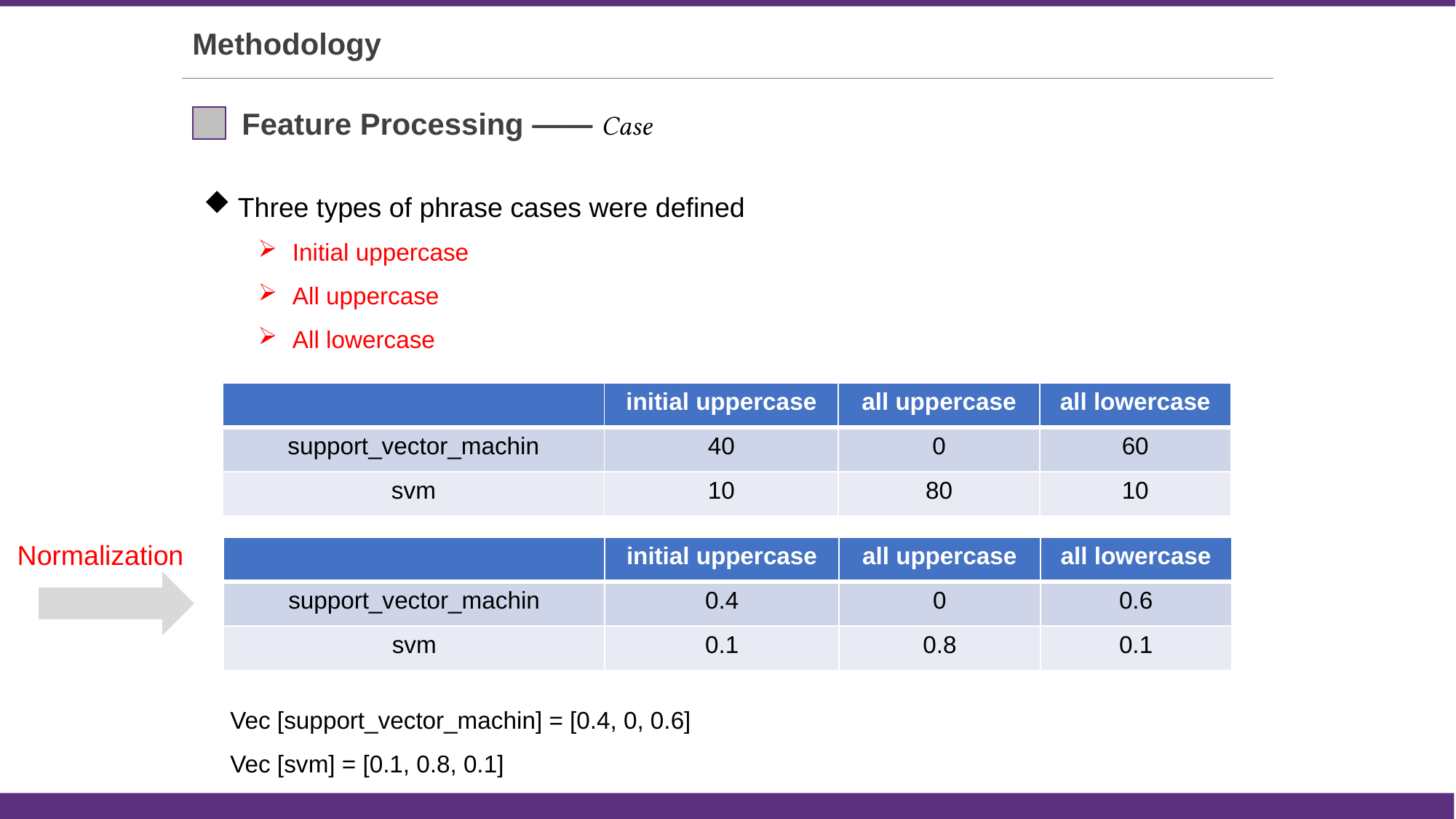

Methodology
Feature Processing —— Case

Three types of phrase cases were defined
Initial uppercase
All uppercase
All lowercase
|  | initial uppercase | all uppercase | all lowercase |
| --- | --- | --- | --- |
| support\_vector\_machin | 40 | 0 | 60 |
| svm | 10 | 80 | 10 |
Normalization
|  | initial uppercase | all uppercase | all lowercase |
| --- | --- | --- | --- |
| support\_vector\_machin | 0.4 | 0 | 0.6 |
| svm | 0.1 | 0.8 | 0.1 |

Vec [support_vector_machin] = [0.4, 0, 0.6]
Vec [svm] = [0.1, 0.8, 0.1]